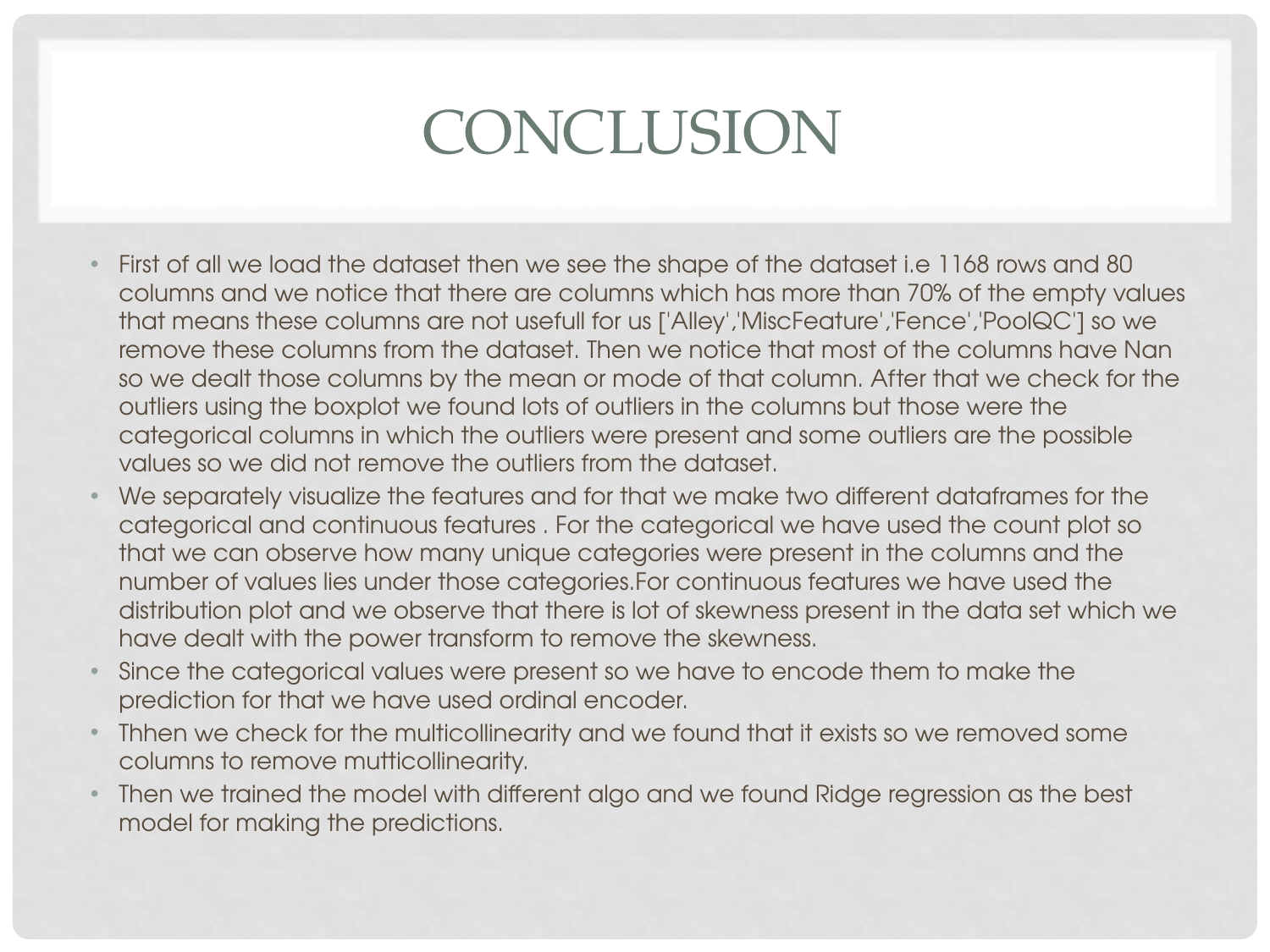

# Conclusion
First of all we load the dataset then we see the shape of the dataset i.e 1168 rows and 80 columns and we notice that there are columns which has more than 70% of the empty values that means these columns are not usefull for us ['Alley','MiscFeature','Fence','PoolQC'] so we remove these columns from the dataset. Then we notice that most of the columns have Nan so we dealt those columns by the mean or mode of that column. After that we check for the outliers using the boxplot we found lots of outliers in the columns but those were the categorical columns in which the outliers were present and some outliers are the possible values so we did not remove the outliers from the dataset.
We separately visualize the features and for that we make two different dataframes for the categorical and continuous features . For the categorical we have used the count plot so that we can observe how many unique categories were present in the columns and the number of values lies under those categories.For continuous features we have used the distribution plot and we observe that there is lot of skewness present in the data set which we have dealt with the power transform to remove the skewness.
Since the categorical values were present so we have to encode them to make the prediction for that we have used ordinal encoder.
Thhen we check for the multicollinearity and we found that it exists so we removed some columns to remove mutticollinearity.
Then we trained the model with different algo and we found Ridge regression as the best model for making the predictions.